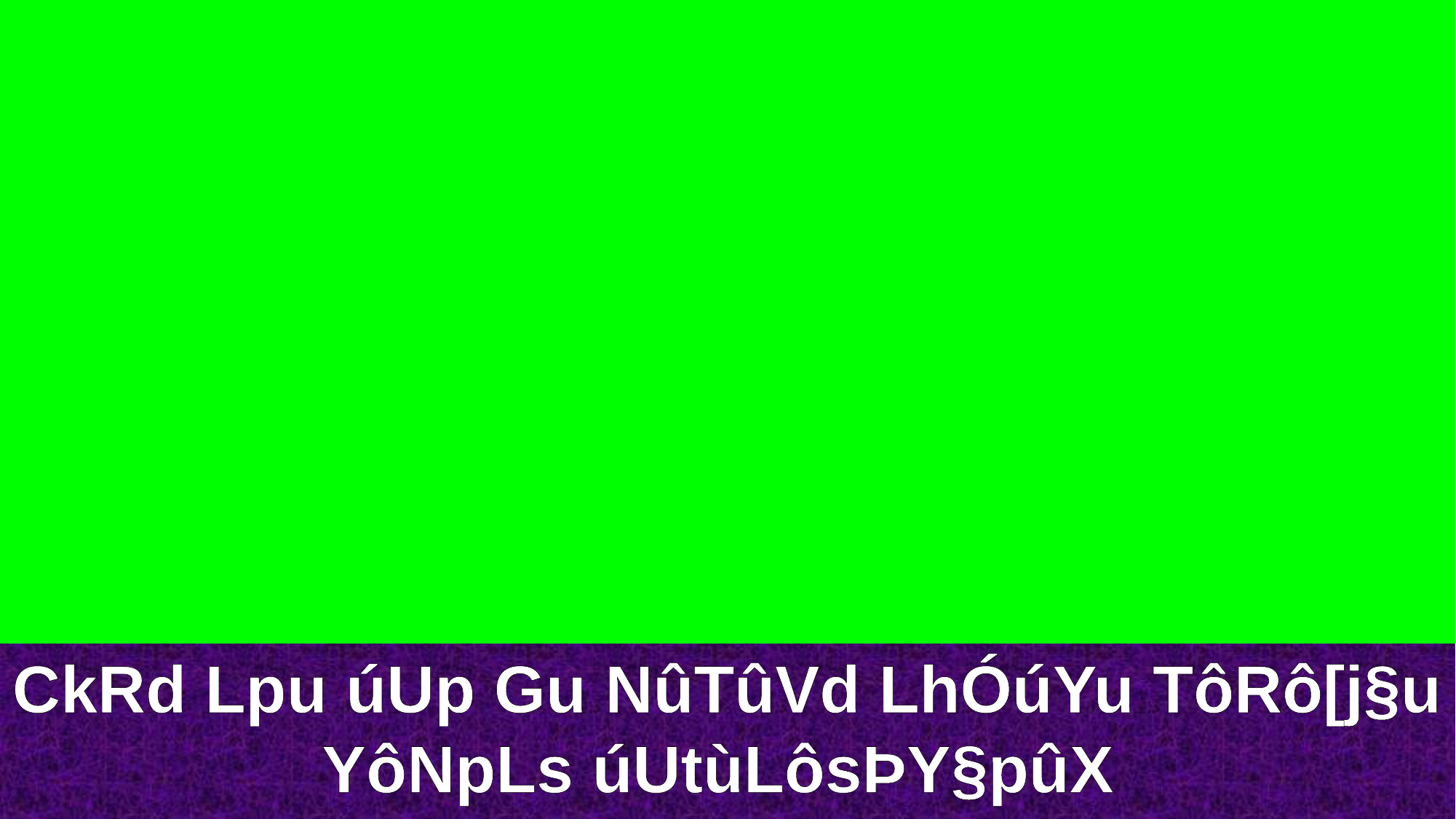

CkRd Lp­u úUp Gu NûTûVd LhÓúYu TôRô[j§u YôNpLs úUtùLôsÞY§pûX